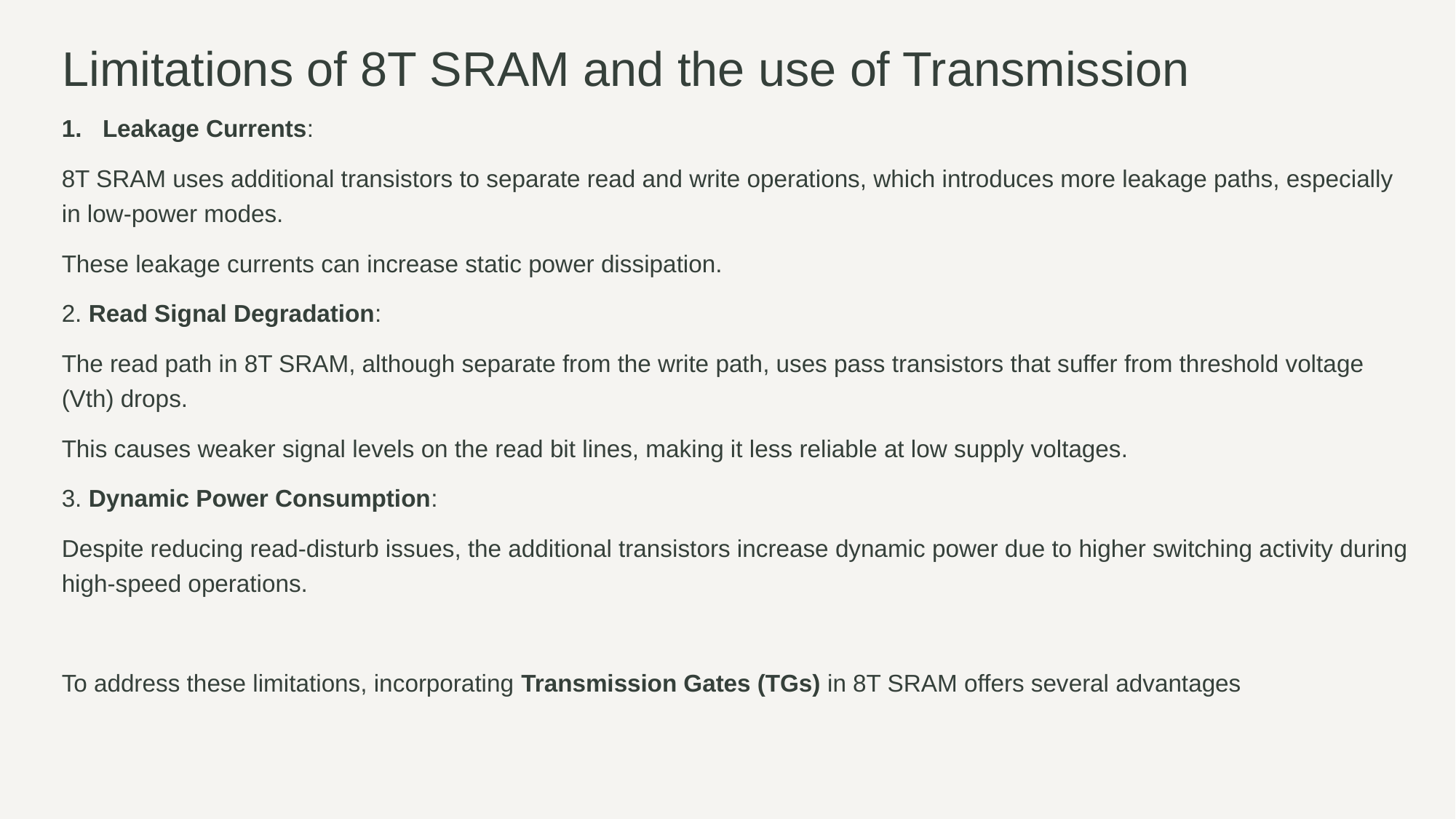

# Limitations of 8T SRAM and the use of Transmission
Leakage Currents:
8T SRAM uses additional transistors to separate read and write operations, which introduces more leakage paths, especially in low-power modes.
These leakage currents can increase static power dissipation.
2. Read Signal Degradation:
The read path in 8T SRAM, although separate from the write path, uses pass transistors that suffer from threshold voltage (Vth) drops.
This causes weaker signal levels on the read bit lines, making it less reliable at low supply voltages.
3. Dynamic Power Consumption:
Despite reducing read-disturb issues, the additional transistors increase dynamic power due to higher switching activity during high-speed operations.

To address these limitations, incorporating Transmission Gates (TGs) in 8T SRAM offers several advantages

21